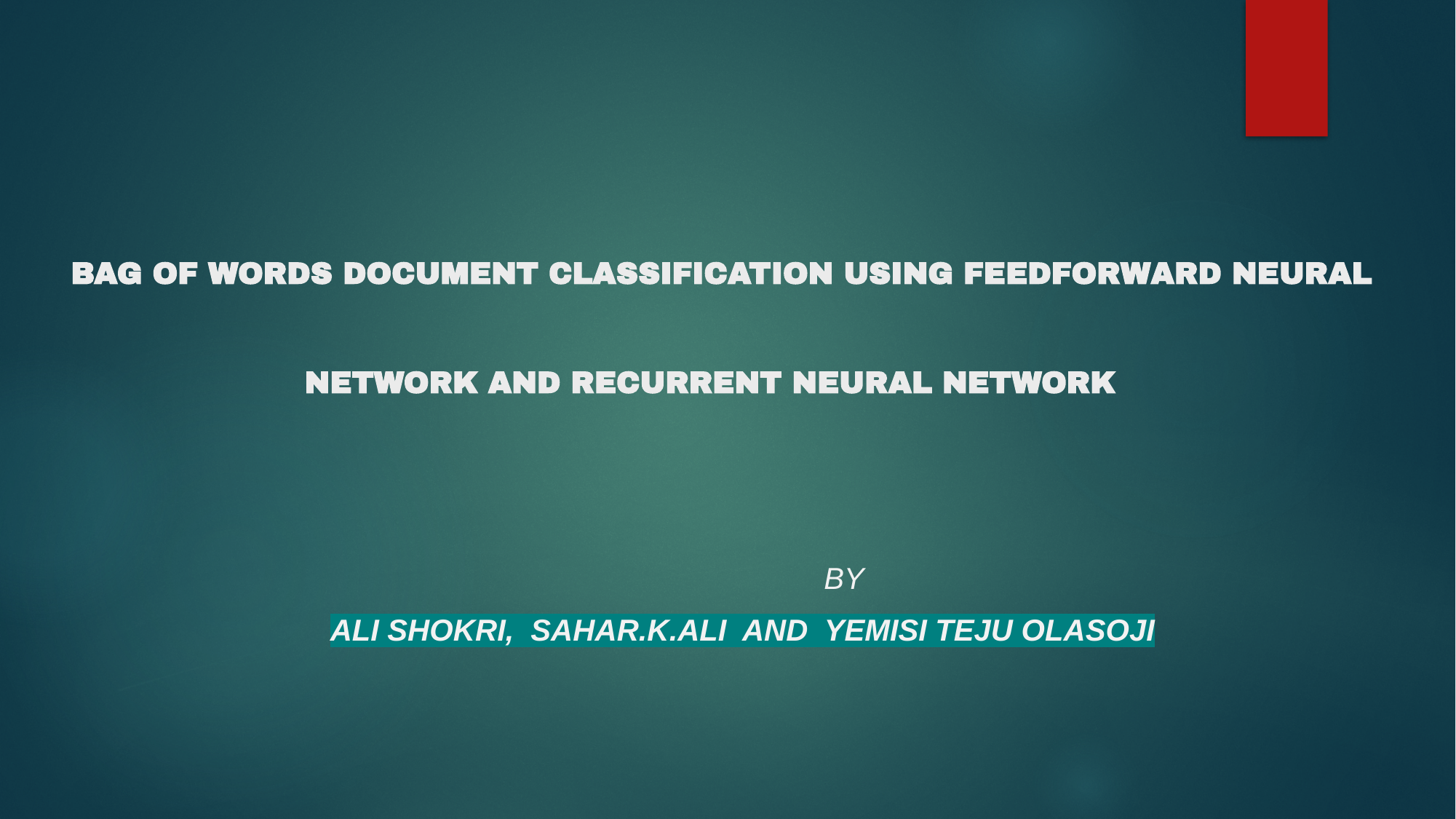

# BAG OF WORDS DOCUMENT CLASSIFICATION USING FEEDFORWARD NEURAL NETWORK AND RECURRENT NEURAL NETWORK
                                                           by
ALI SHOKRI,  SAHAR.K.ALI  and  YEMISI TEJU OLASOJI